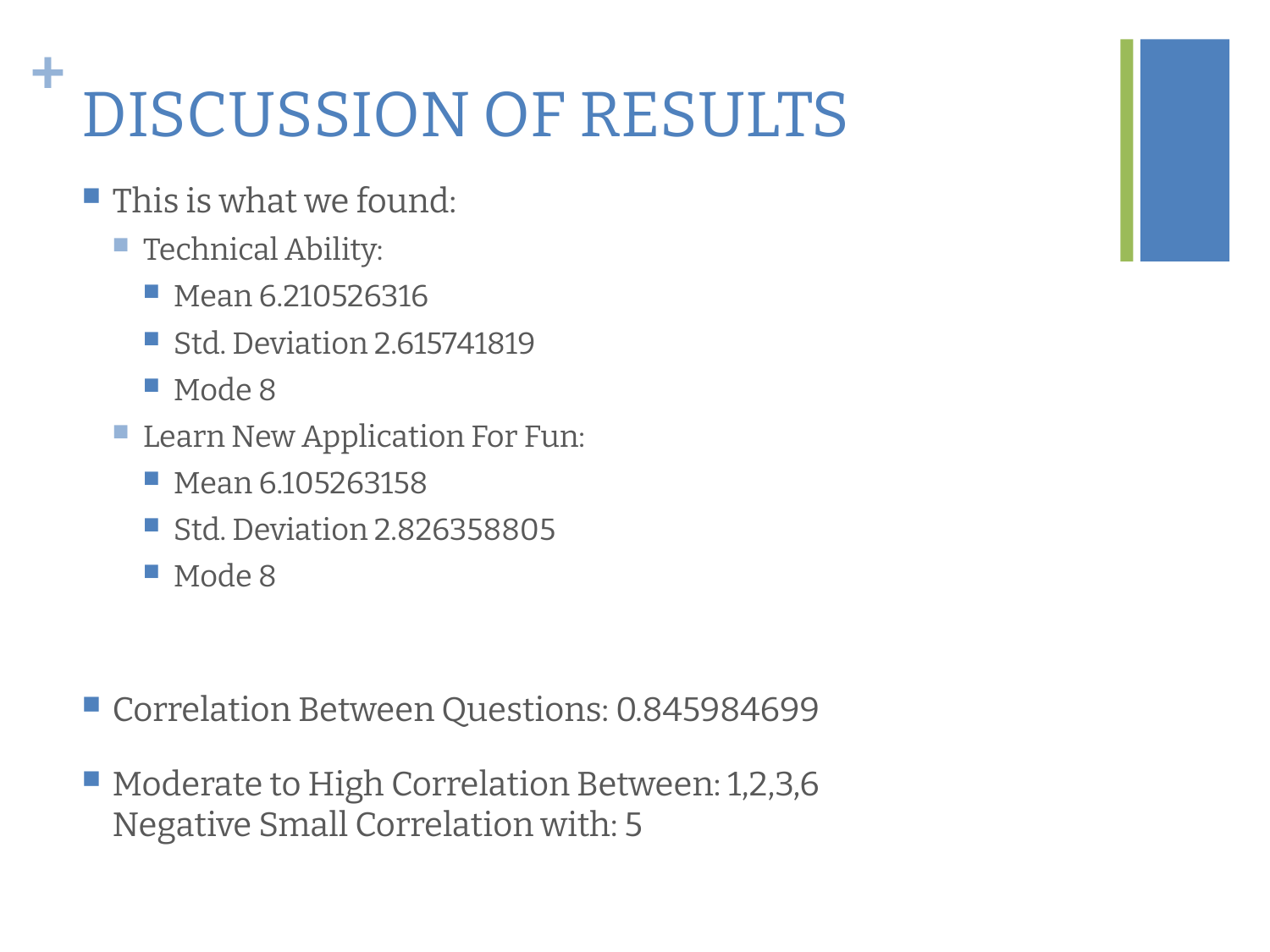

# DISCUSSION OF RESULTS
This is what we found:
Technical Ability:
Mean 6.210526316
Std. Deviation 2.615741819
Mode 8
Learn New Application For Fun:
Mean 6.105263158
Std. Deviation 2.826358805
Mode 8

Correlation Between Questions: 0.845984699
Moderate to High Correlation Between: 1,2,3,6
Negative Small Correlation with: 5